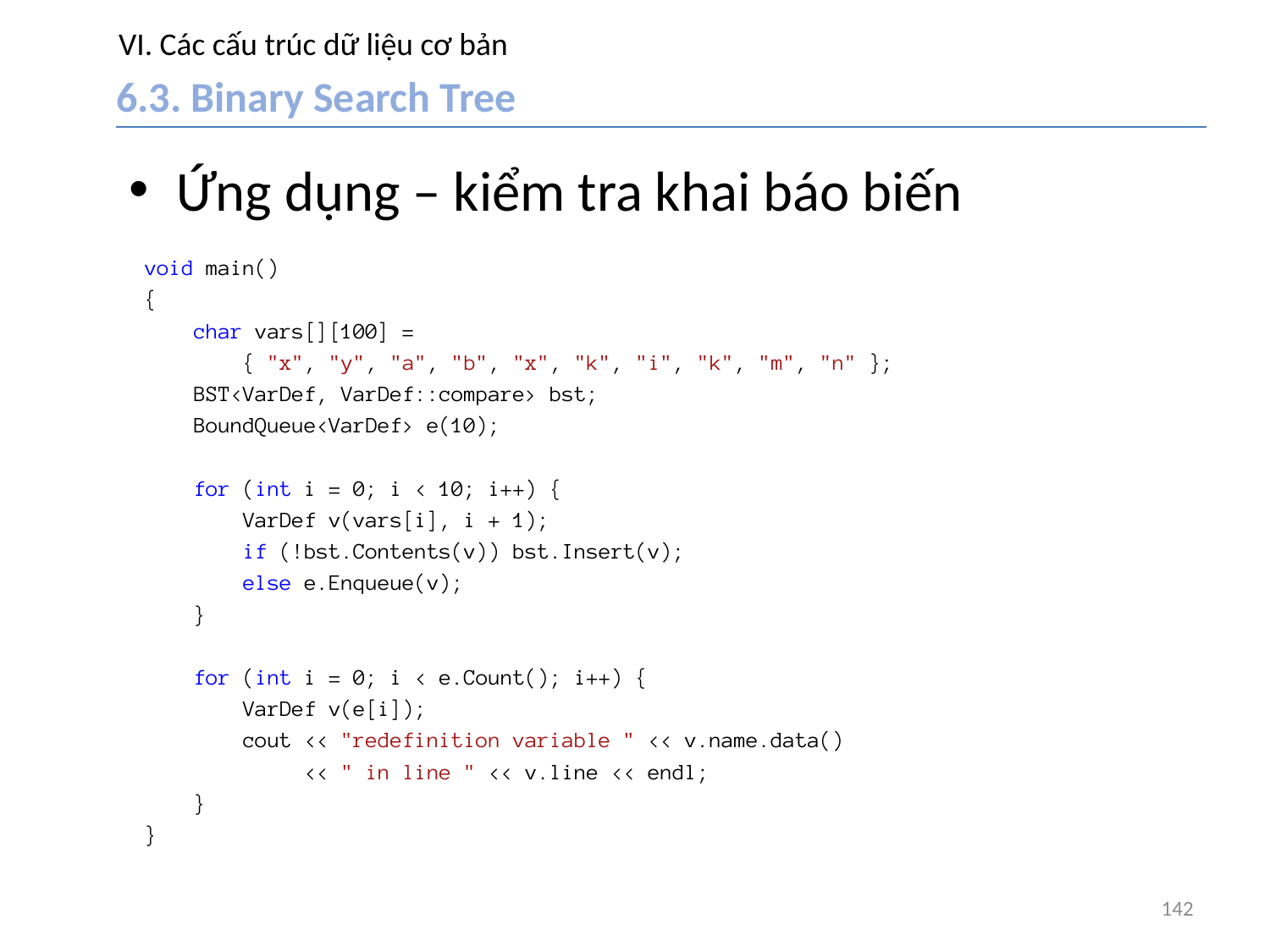

# VI. Các cấu trúc dữ liệu cơ bản
6.3. Binary Search Tree
Ứng dụng – kiểm tra khai báo biến
void main()
{
    char vars[][100] =
        { "x", "y", "a", "b", "x", "k", "i", "k", "m", "n" };
    BST<VarDef, VarDef::compare> bst;
    BoundQueue<VarDef> e(10);

    for (int i = 0; i < 10; i++) {
        VarDef v(vars[i], i + 1);
        if (!bst.Contents(v)) bst.Insert(v);
        else e.Enqueue(v);
    }

    for (int i = 0; i < e.Count(); i++) {
        VarDef v(e[i]);
        cout << "redefinition variable " << v.name.data()
             << " in line " << v.line << endl;
    }
}
142